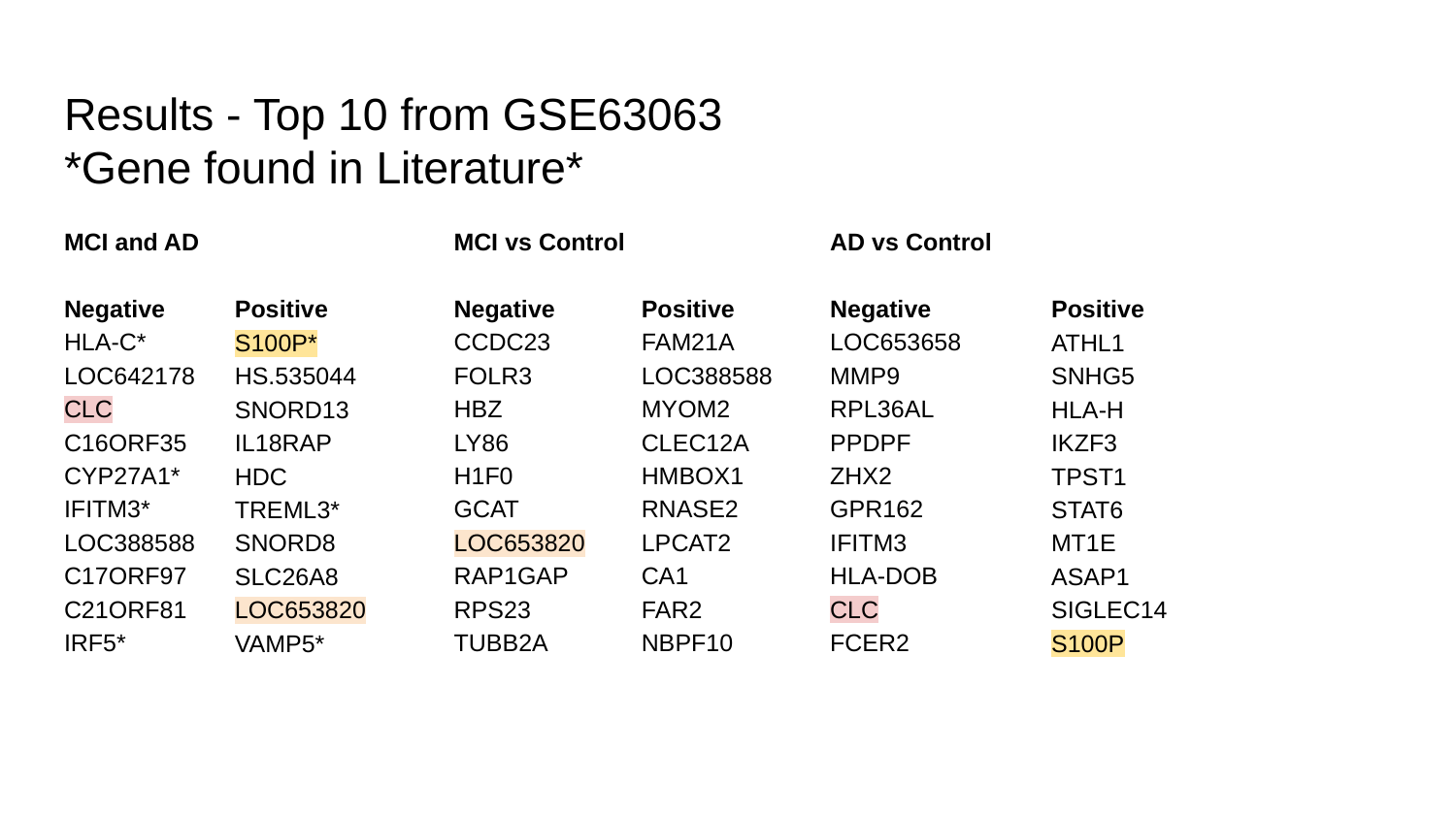

# Results - Top 10 from GSE63063
*Gene found in Literature*

MCI and AD

Negative
HLA-C*
LOC642178
CLC
C16ORF35
CYP27A1*
IFITM3*
LOC388588
C17ORF97
C21ORF81
IRF5*

AD vs Control

Negative
LOC653658
MMP9
RPL36AL
PPDPF
ZHX2
GPR162
IFITM3
HLA-DOB
CLC
FCER2

MCI vs Control

Negative
CCDC23
FOLR3
HBZ
LY86
H1F0
GCAT
LOC653820
RAP1GAP
RPS23
TUBB2A

Positive
FAM21A
LOC388588
MYOM2
CLEC12A
HMBOX1
RNASE2
LPCAT2
CA1
FAR2
NBPF10

Positive
ATHL1
SNHG5
HLA-H
IKZF3
TPST1
STAT6
MT1E
ASAP1
SIGLEC14
S100P

Positive
S100P*
HS.535044
SNORD13
IL18RAP
HDC
TREML3*
SNORD8
SLC26A8
LOC653820
VAMP5*